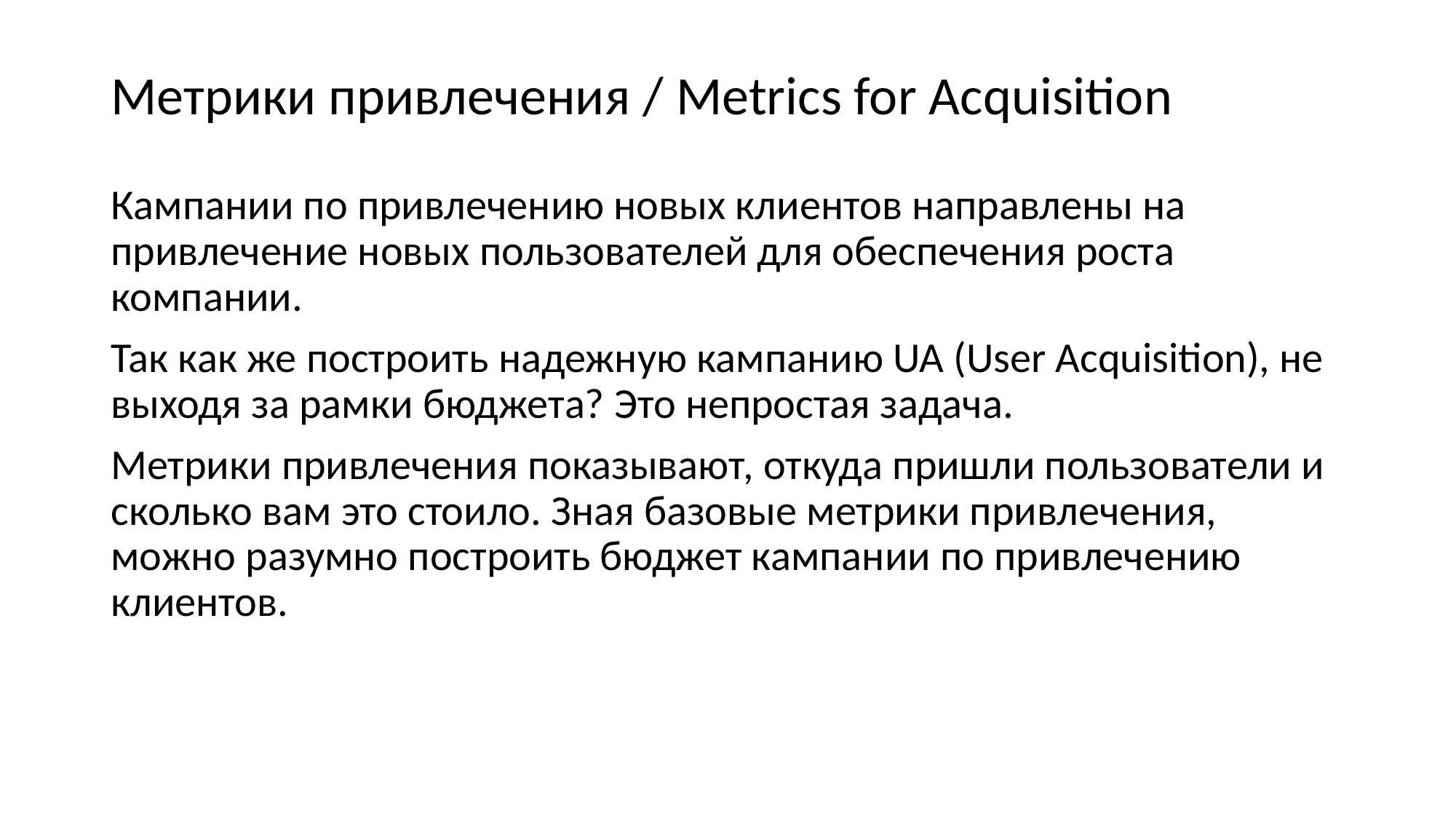

# Метрики привлечения / Metrics for Acquisition
Кампании по привлечению новых клиентов направлены на привлечение новых пользователей для обеспечения роста компании.
Так как же построить надежную кампанию UA (User Acquisition), не выходя за рамки бюджета? Это непростая задача.
Метрики привлечения показывают, откуда пришли пользователи и сколько вам это стоило. Зная базовые метрики привлечения, можно разумно построить бюджет кампании по привлечению клиентов.